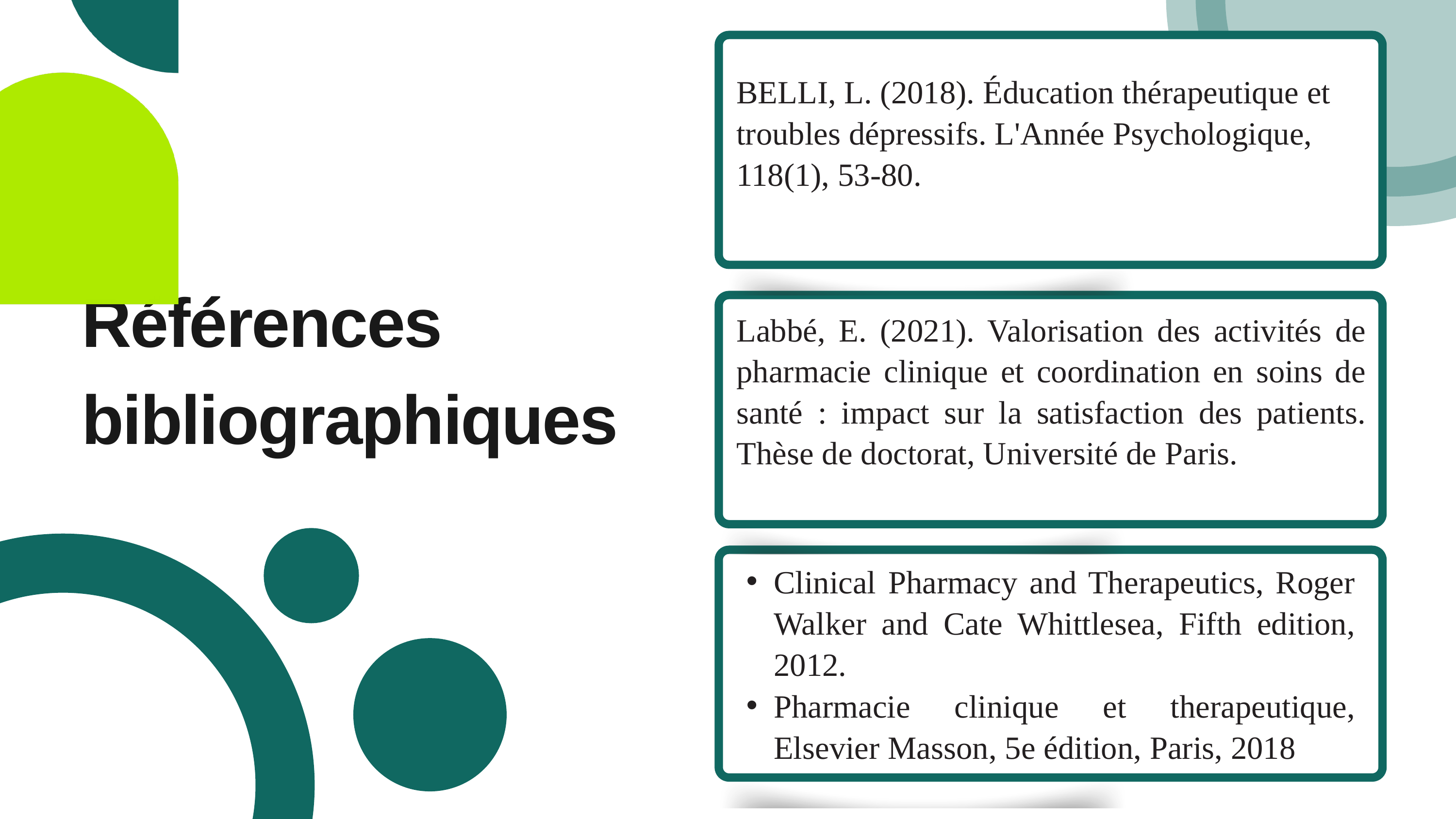

BELLI, L. (2018). Éducation thérapeutique et troubles dépressifs. L'Année Psychologique, 118(1), 53-80.

Références bibliographiques

Labbé, E. (2021). Valorisation des activités de pharmacie clinique et coordination en soins de santé : impact sur la satisfaction des patients. Thèse de doctorat, Université de Paris.

Clinical Pharmacy and Therapeutics, Roger Walker and Cate Whittlesea, Fifth edition, 2012.
Pharmacie clinique et therapeutique, Elsevier Masson, 5e édition, Paris, 2018